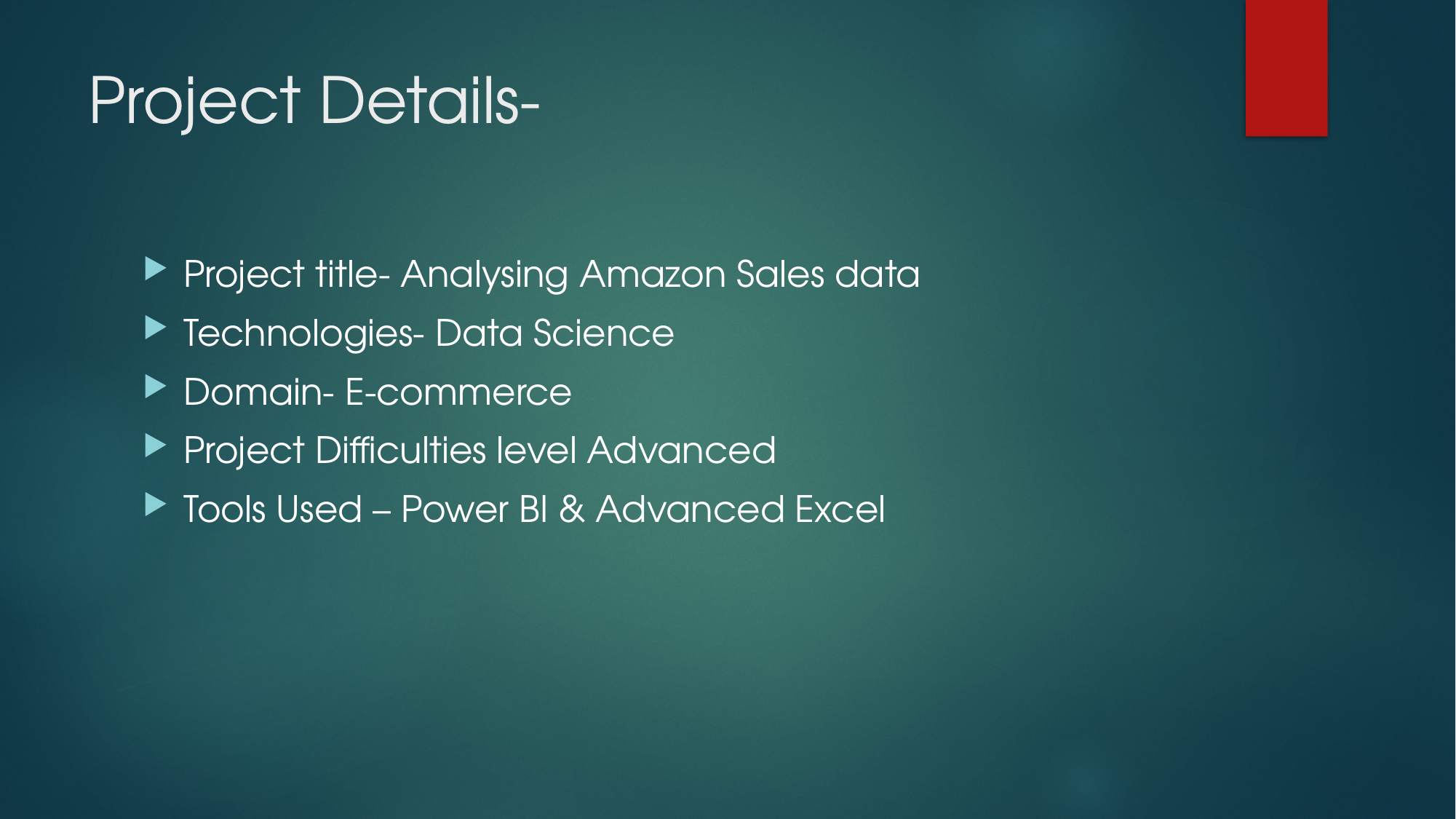

# Project Details-
Project title- Analysing Amazon Sales data
Technologies- Data Science
Domain- E-commerce
Project Difficulties level Advanced
Tools Used – Power BI & Advanced Excel